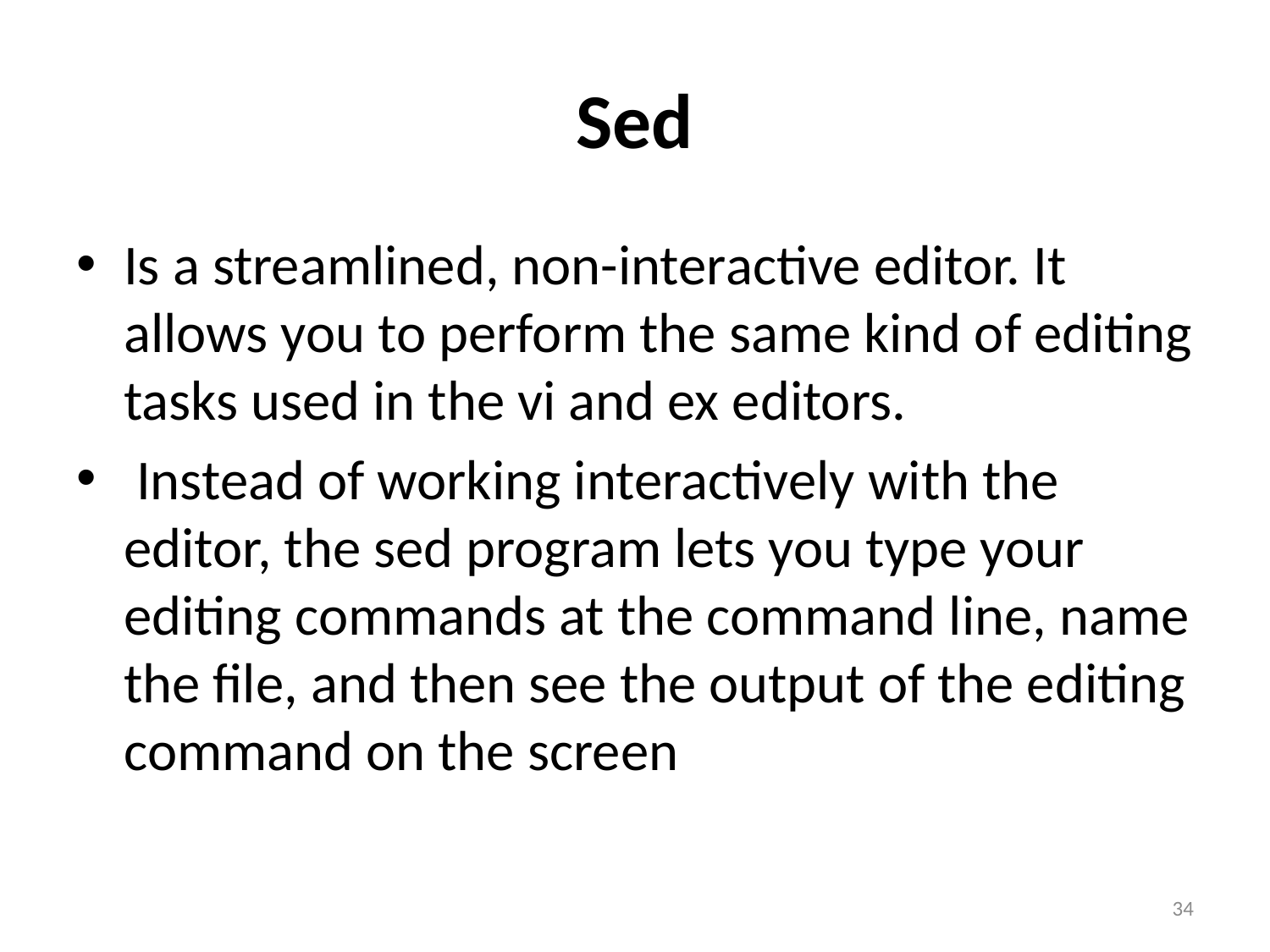

# Sed
Is a streamlined, non-interactive editor. It allows you to perform the same kind of editing tasks used in the vi and ex editors.
 Instead of working interactively with the editor, the sed program lets you type your editing commands at the command line, name the file, and then see the output of the editing command on the screen
34